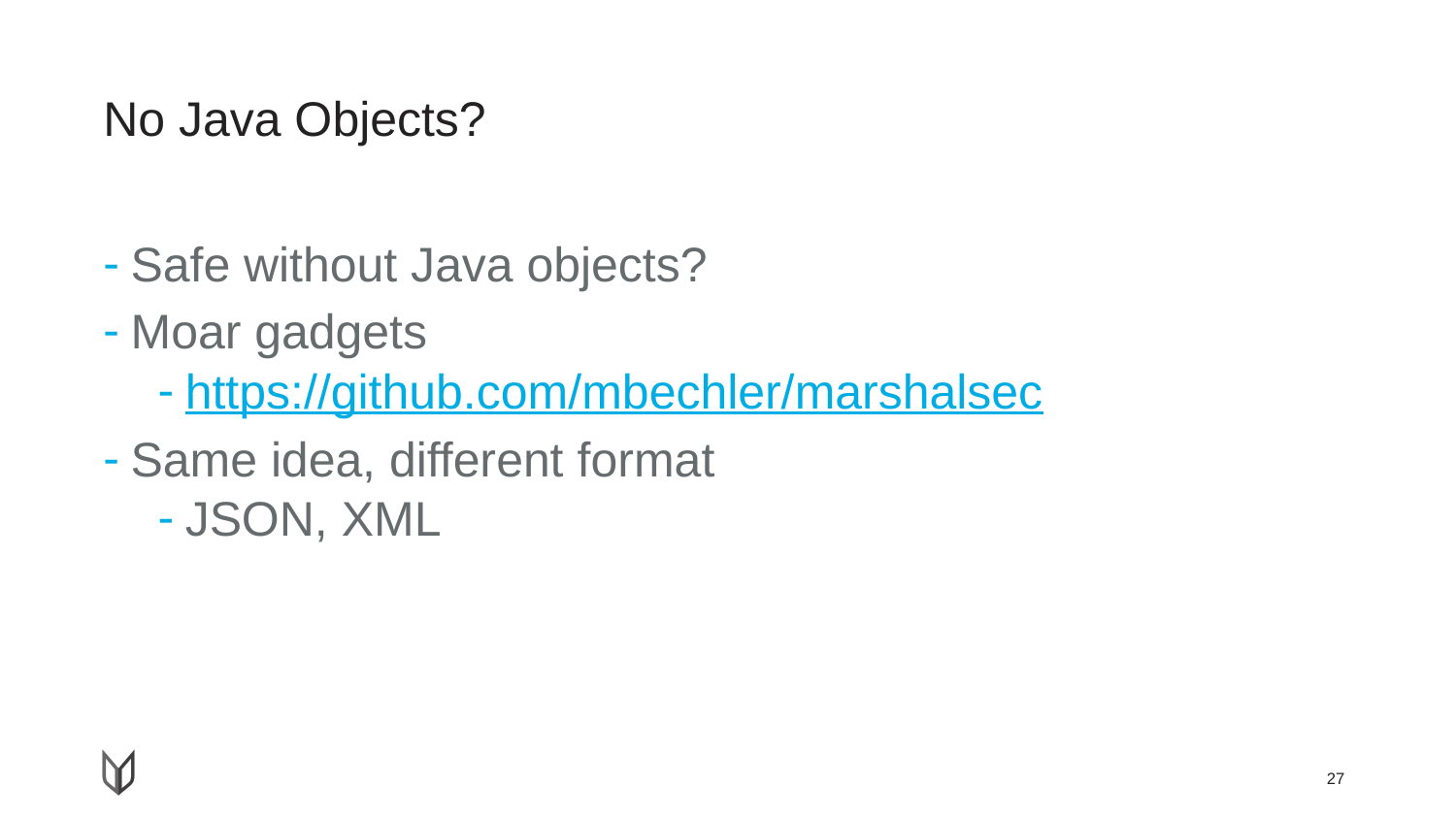

# No Java Objects?
Safe without Java objects?
Moar gadgets
https://github.com/mbechler/marshalsec
Same idea, different format
JSON, XML

27